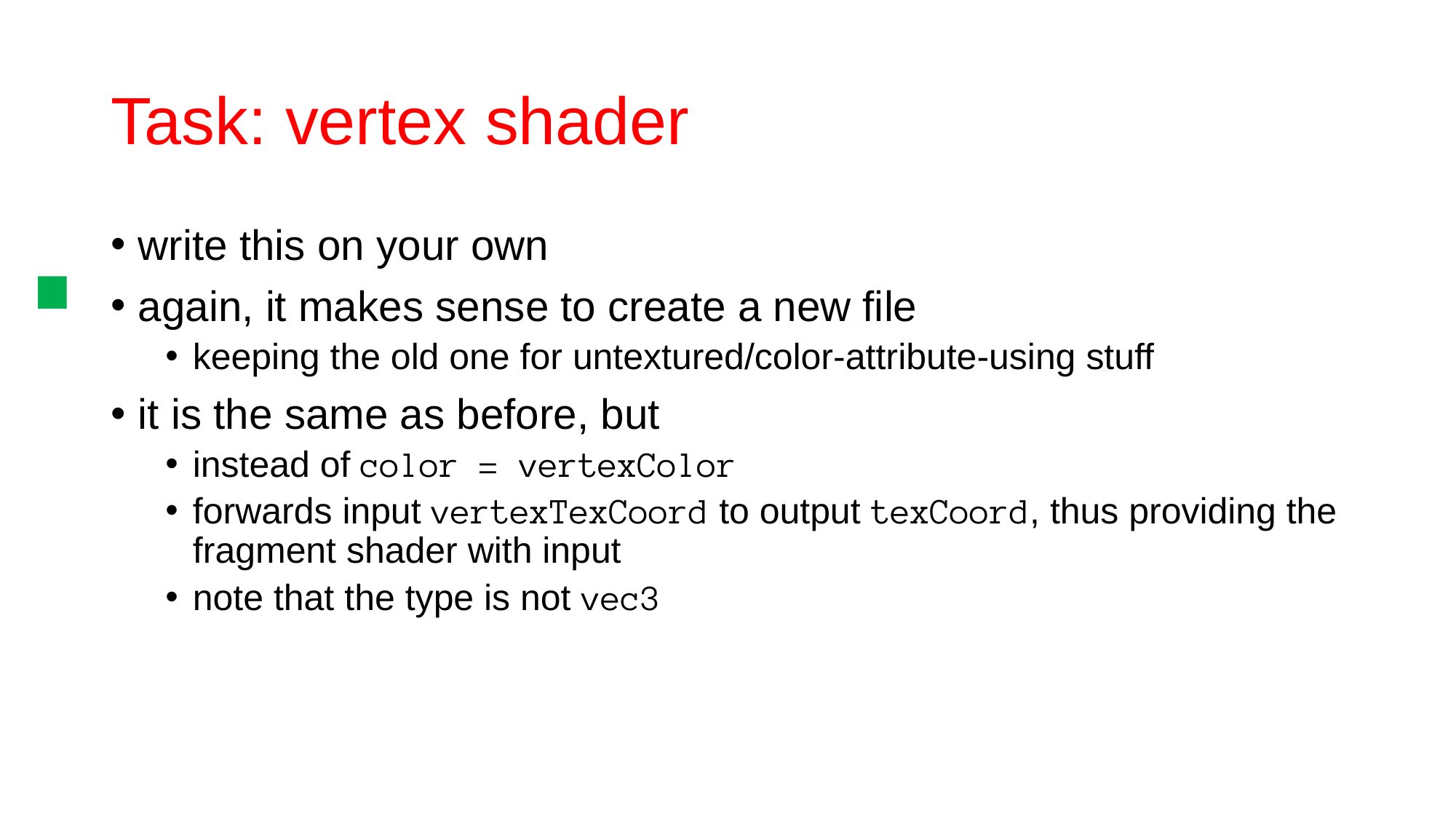

.
# Task: vertex shader
write this on your own
again, it makes sense to create a new file
keeping the old one for untextured/color-attribute-using stuff
it is the same as before, but
instead of color = vertexColor
forwards input vertexTexCoord to output texCoord, thus providing the fragment shader with input
note that the type is not vec3